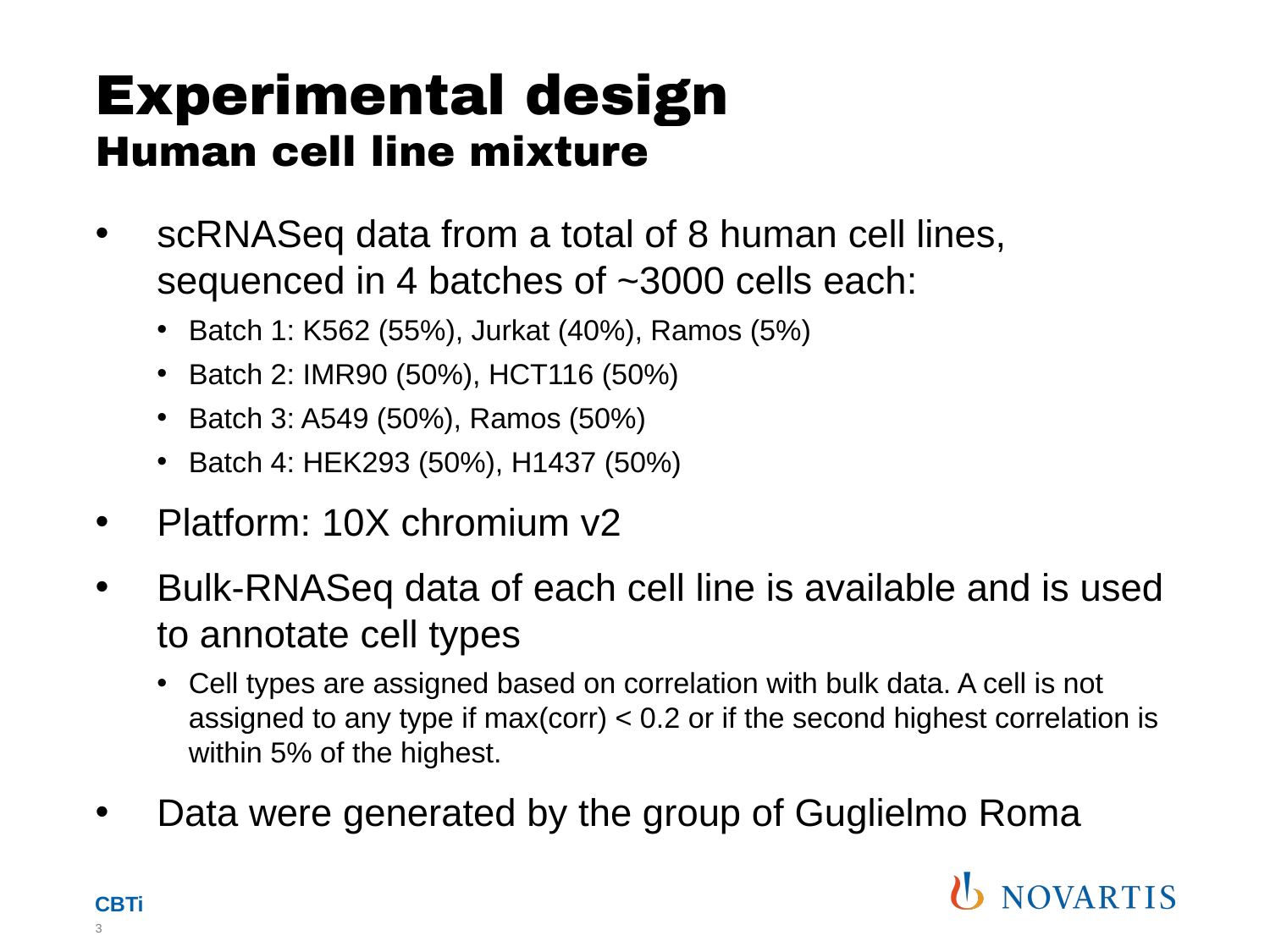

# Experimental design Human cell line mixture
scRNASeq data from a total of 8 human cell lines, sequenced in 4 batches of ~3000 cells each:
Batch 1: K562 (55%), Jurkat (40%), Ramos (5%)
Batch 2: IMR90 (50%), HCT116 (50%)
Batch 3: A549 (50%), Ramos (50%)
Batch 4: HEK293 (50%), H1437 (50%)
Platform: 10X chromium v2
Bulk-RNASeq data of each cell line is available and is used to annotate cell types
Cell types are assigned based on correlation with bulk data. A cell is not assigned to any type if max(corr) < 0.2 or if the second highest correlation is within 5% of the highest.
Data were generated by the group of Guglielmo Roma

3